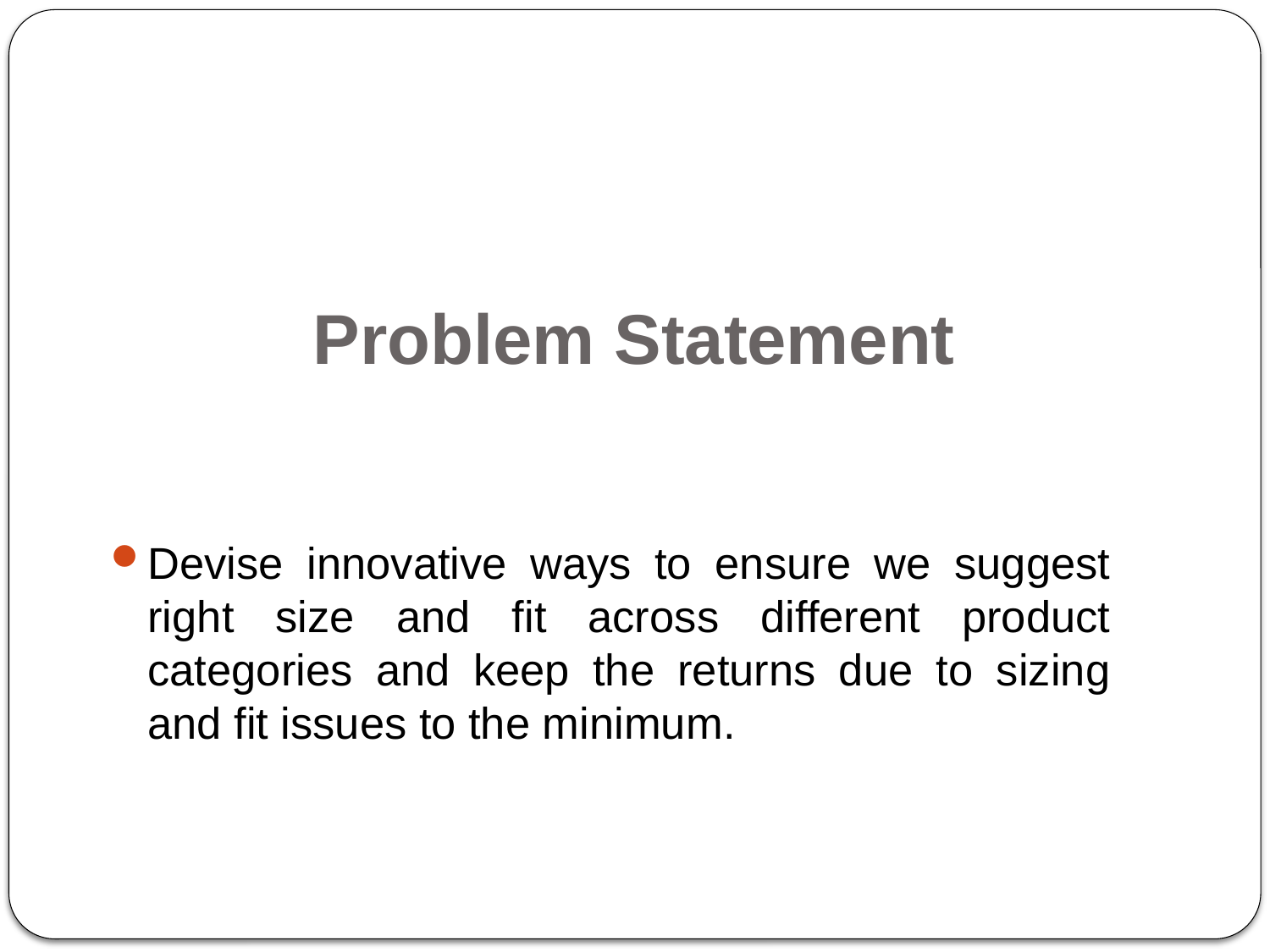

# Problem Statement
Devise innovative ways to ensure we suggest right size and fit across different product categories and keep the returns due to sizing and fit issues to the minimum.